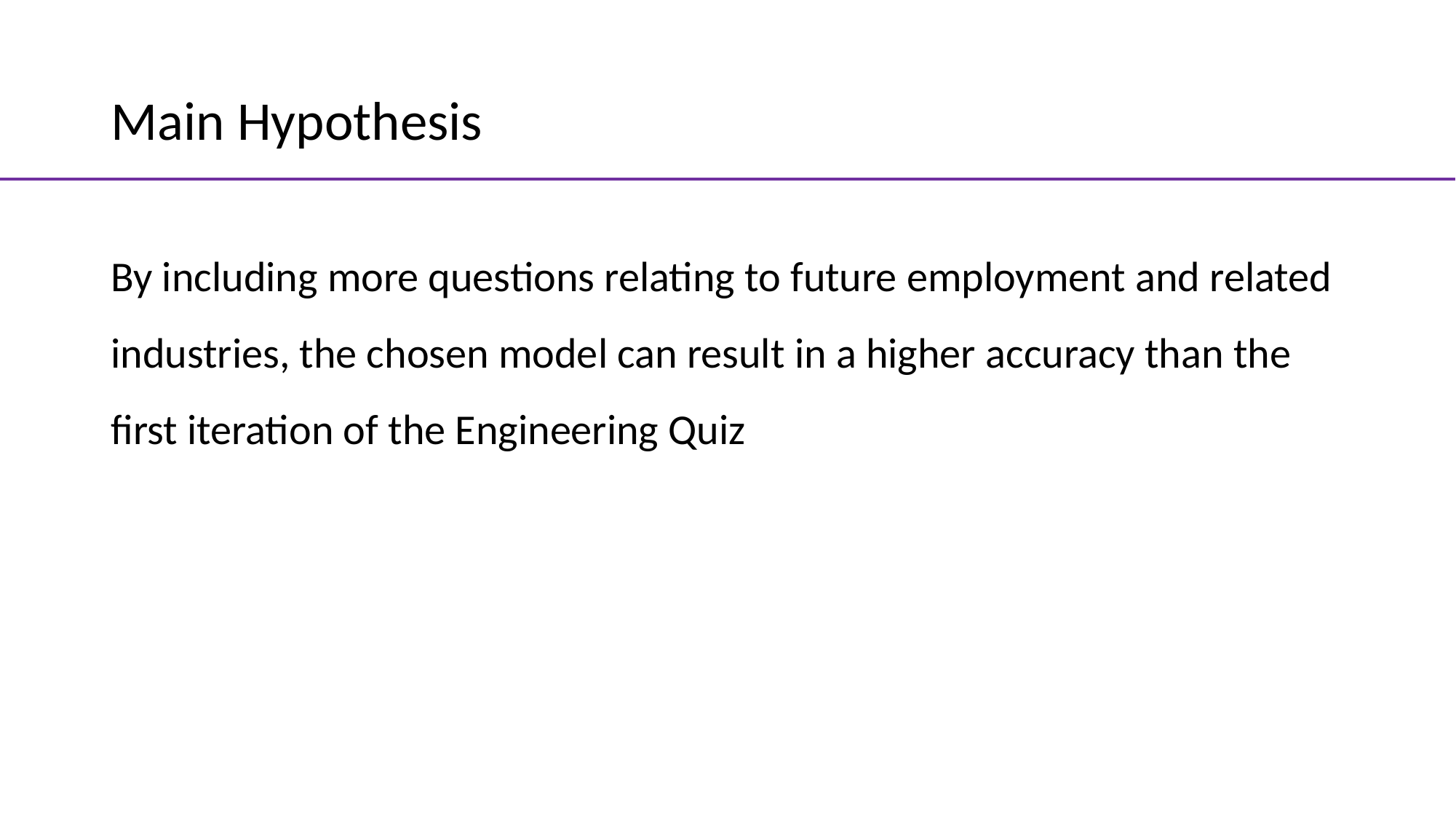

# Main Hypothesis
By including more questions relating to future employment and related industries, the chosen model can result in a higher accuracy than the first iteration of the Engineering Quiz